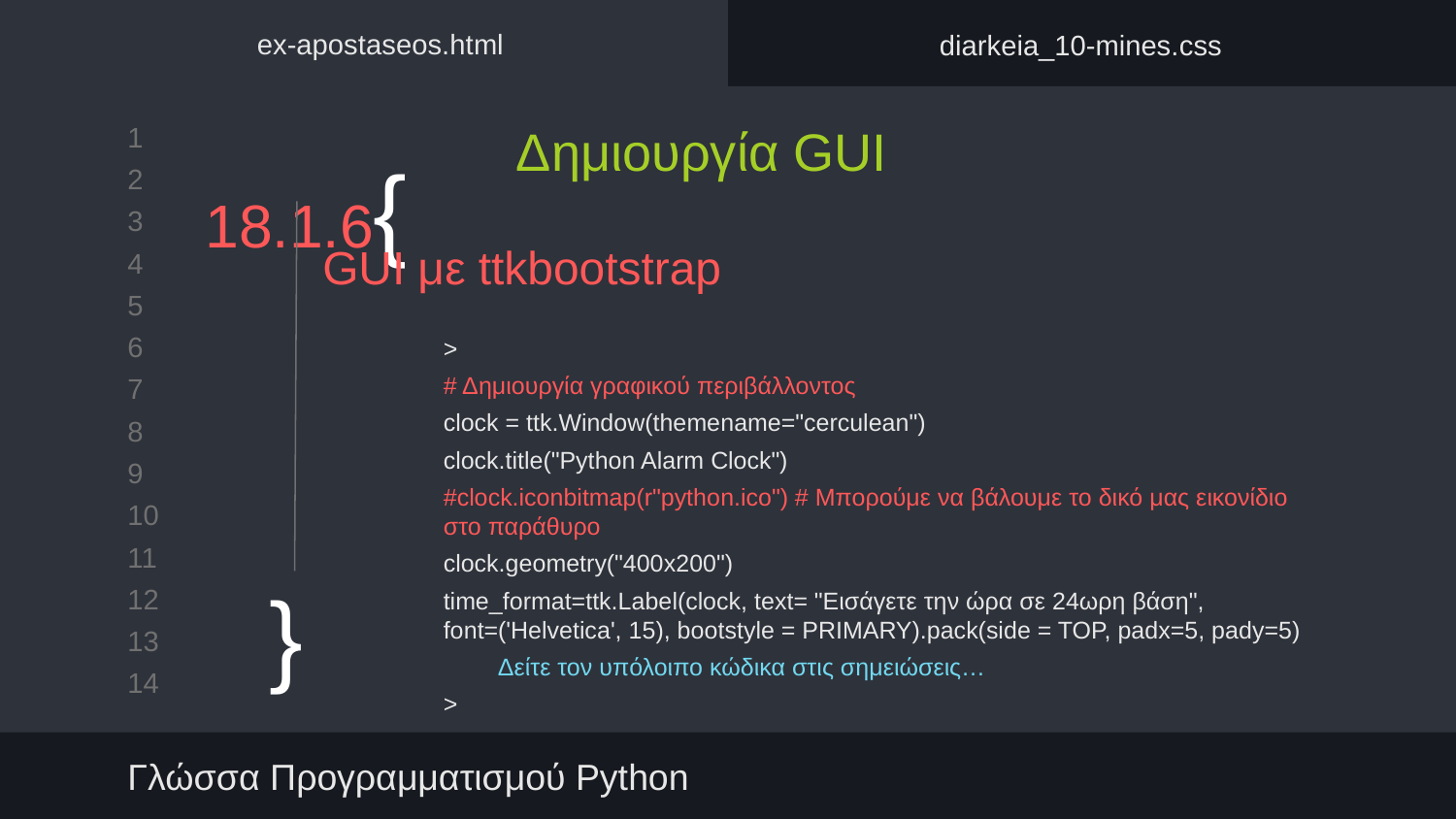

ex-apostaseos.html
diarkeia_10-mines.css
Δημιουργία GUI
# 18.1.6{
GUI με ttkbootstrap
>
# Δημιουργία γραφικού περιβάλλοντος
clock = ttk.Window(themename="cerculean")
clock.title("Python Alarm Clock")
#clock.iconbitmap(r"python.ico") # Μπορούμε να βάλουμε το δικό μας εικονίδιο στο παράθυρο
clock.geometry("400x200")
time_format=ttk.Label(clock, text= "Εισάγετε την ώρα σε 24ωρη βάση", font=('Helvetica', 15), bootstyle = PRIMARY).pack(side = TOP, padx=5, pady=5)
        Δείτε τον υπόλοιπο κώδικα στις σημειώσεις…
>
}
Γλώσσα Προγραμματισμού Python